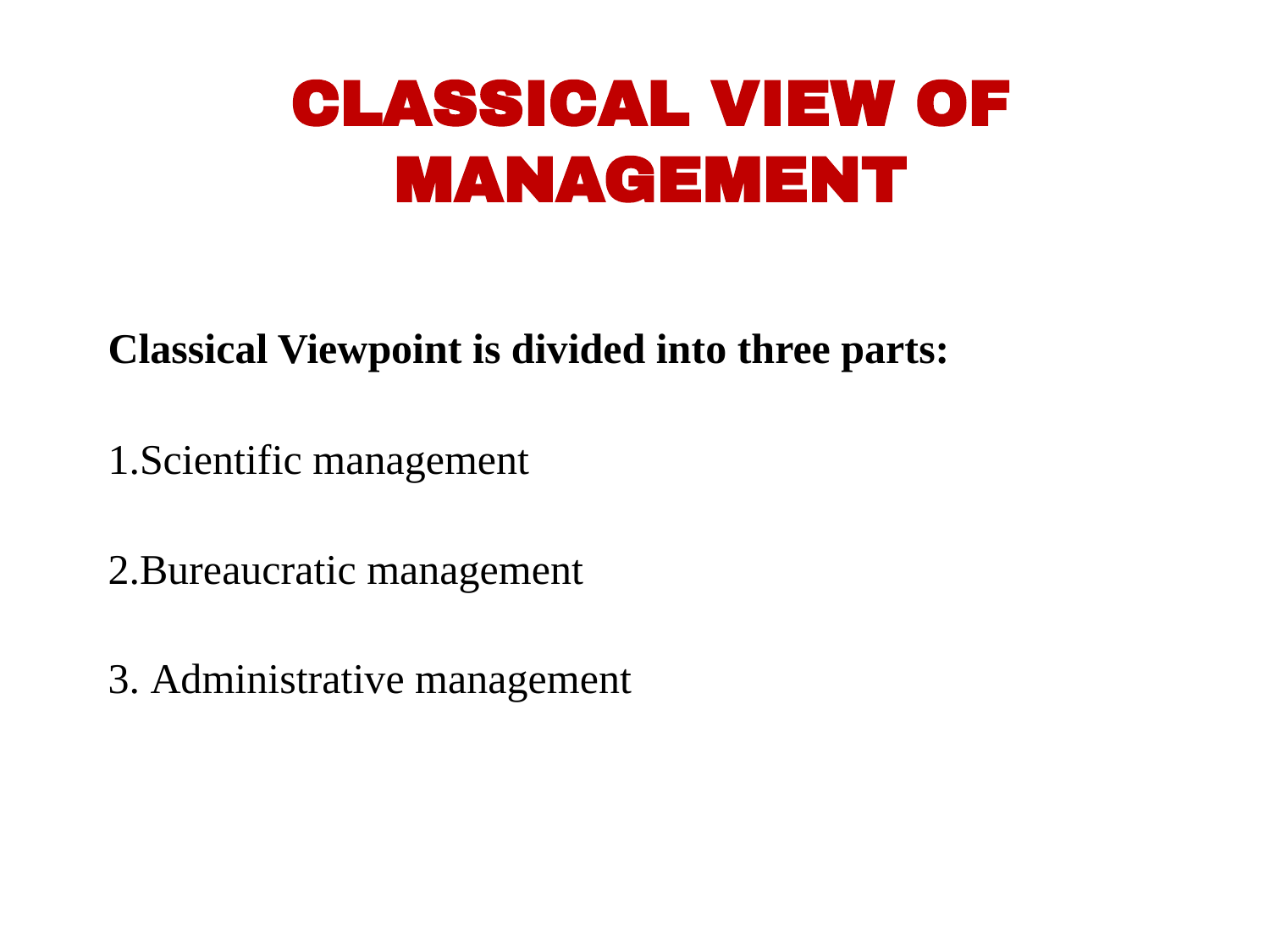

# CLASSICAL VIEW OF MANAGEMENT
Classical Viewpoint is divided into three parts:
1.Scientific management
2.Bureaucratic management
3. Administrative management